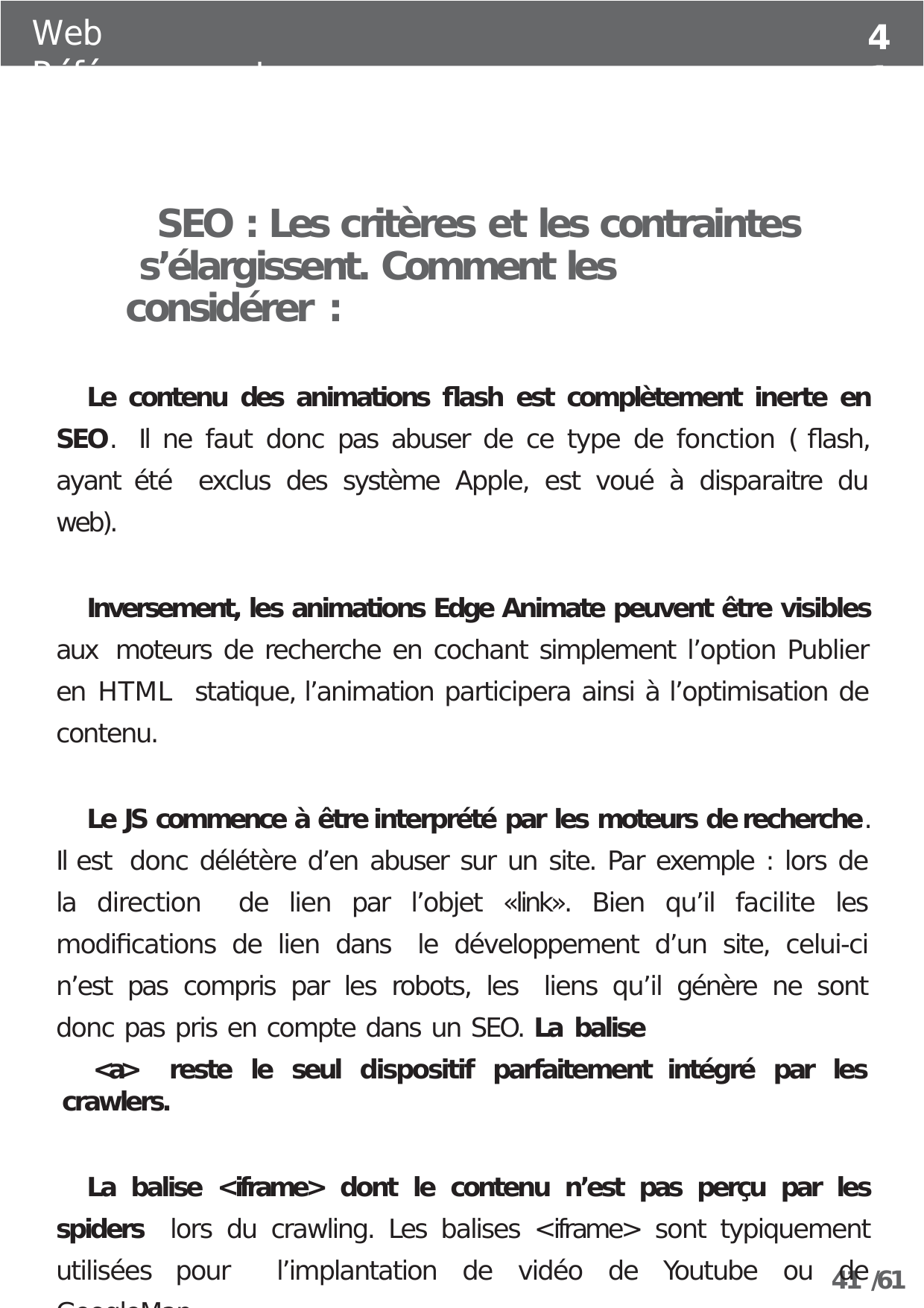

Web Référencement
41
SEO : Les critères et les contraintes  s’élargissent. Comment les considérer :

Le contenu des animations flash est complètement inerte en SEO.  Il ne faut donc pas abuser de ce type de fonction ( flash, ayant été  exclus des système Apple, est voué à disparaitre du web).

Inversement, les animations Edge Animate peuvent être visibles aux  moteurs de recherche en cochant simplement l’option Publier en HTML  statique, l’animation participera ainsi à l’optimisation de contenu.

Le JS commence à être interprété par les moteurs de recherche. Il est  donc délétère d’en abuser sur un site. Par exemple : lors de la direction  de lien par l’objet «link». Bien qu’il facilite les modifications de lien dans  le développement d’un site, celui-ci n’est pas compris par les robots, les  liens qu’il génère ne sont donc pas pris en compte dans un SEO. La balise
<a>  reste le seul dispositif parfaitement intégré par les crawlers.

La balise <iframe> dont le contenu n’est pas perçu par les spiders  lors du crawling. Les balises <iframe> sont typiquement utilisées pour  l’implantation de vidéo de Youtube ou de GoogleMap.
41 /61